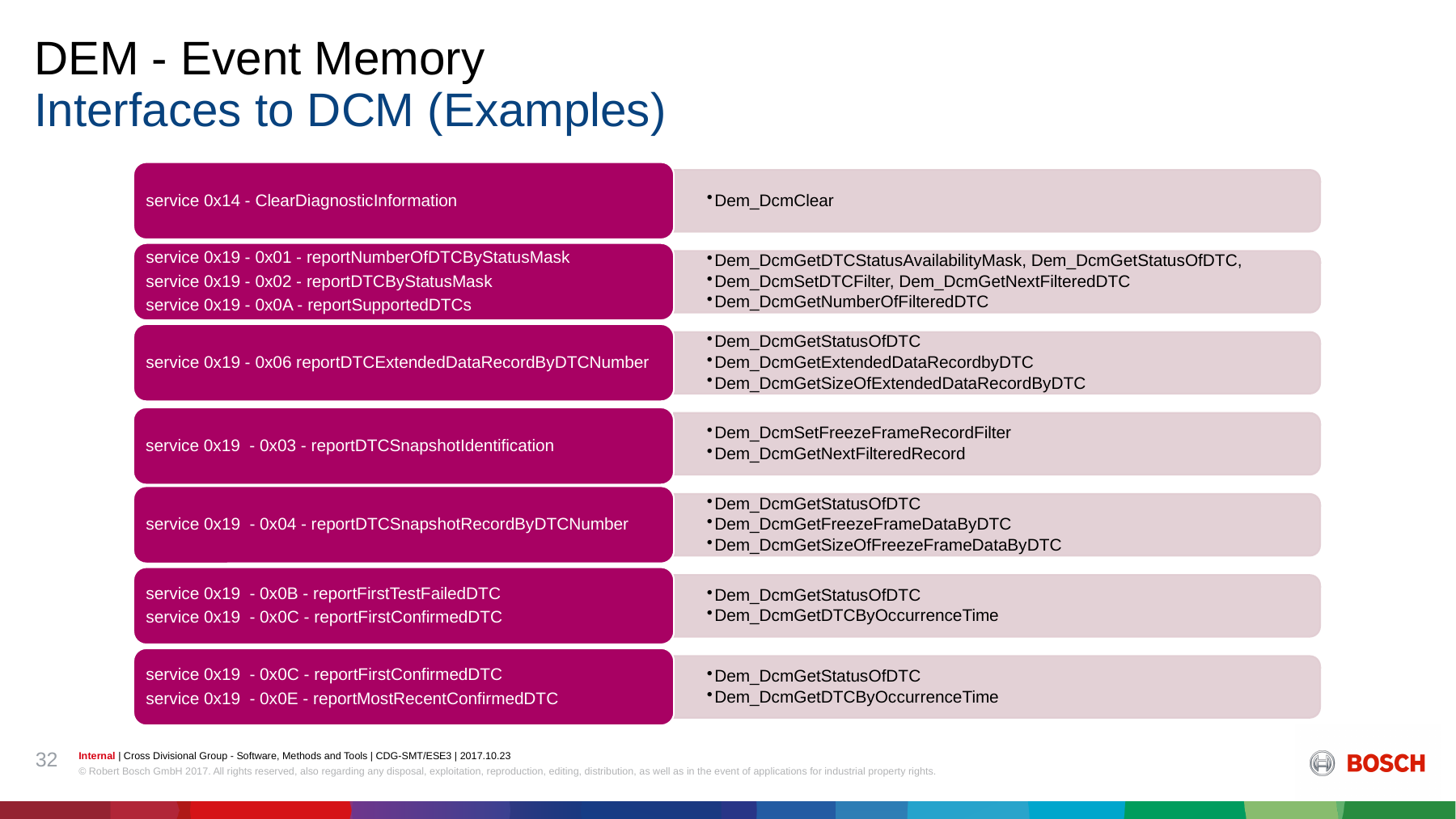

DEM - Event Memory

# Interfaces to DCM (Examples)
Dem_DcmClear
service 0x14 - ClearDiagnosticInformation
Dem_DcmGetDTCStatusAvailabilityMask, Dem_DcmGetStatusOfDTC,
Dem_DcmSetDTCFilter, Dem_DcmGetNextFilteredDTC
Dem_DcmGetNumberOfFilteredDTC
service 0x19 - 0x01 - reportNumberOfDTCByStatusMask
service 0x19 - 0x02 - reportDTCByStatusMask
service 0x19 - 0x0A - reportSupportedDTCs
Dem_DcmGetStatusOfDTC
Dem_DcmGetExtendedDataRecordbyDTC
Dem_DcmGetSizeOfExtendedDataRecordByDTC
service 0x19 - 0x06 reportDTCExtendedDataRecordByDTCNumber
Dem_DcmSetFreezeFrameRecordFilter
Dem_DcmGetNextFilteredRecord
service 0x19  - 0x03 - reportDTCSnapshotIdentification
Dem_DcmGetStatusOfDTC
Dem_DcmGetFreezeFrameDataByDTC
Dem_DcmGetSizeOfFreezeFrameDataByDTC
service 0x19  - 0x04 - reportDTCSnapshotRecordByDTCNumber
Dem_DcmGetStatusOfDTC
Dem_DcmGetDTCByOccurrenceTime
service 0x19  - 0x0B - reportFirstTestFailedDTC
service 0x19  - 0x0C - reportFirstConfirmedDTC
Dem_DcmGetStatusOfDTC
Dem_DcmGetDTCByOccurrenceTime
service 0x19  - 0x0C - reportFirstConfirmedDTC
service 0x19  - 0x0E - reportMostRecentConfirmedDTC
32
Internal | Cross Divisional Group - Software, Methods and Tools | CDG-SMT/ESE3 | 2017.10.23
© Robert Bosch GmbH 2017. All rights reserved, also regarding any disposal, exploitation, reproduction, editing, distribution, as well as in the event of applications for industrial property rights.